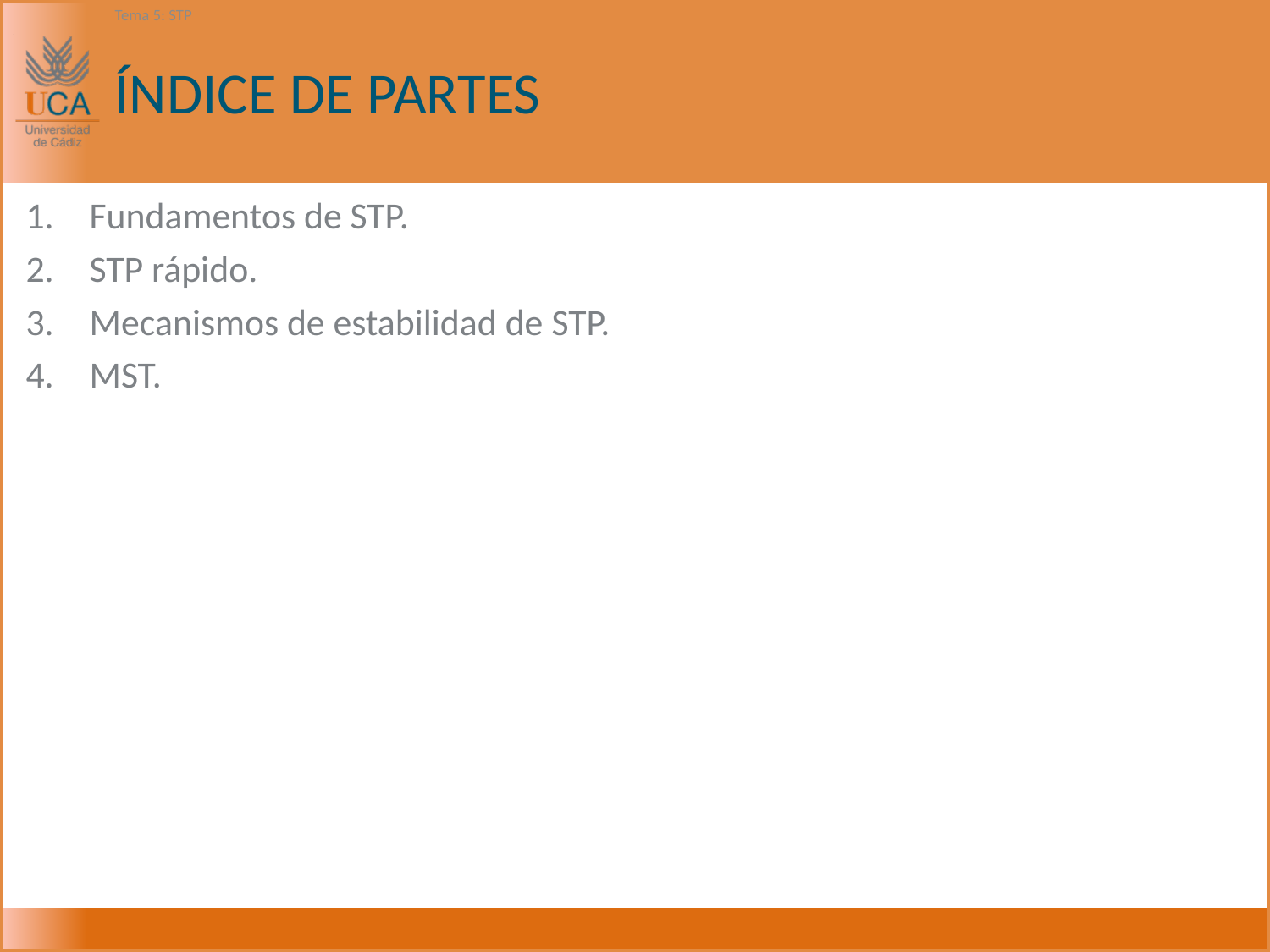

Tema 5: STP
# ÍNDICE DE PARTES
Fundamentos de STP.
STP rápido.
Mecanismos de estabilidad de STP.
MST.